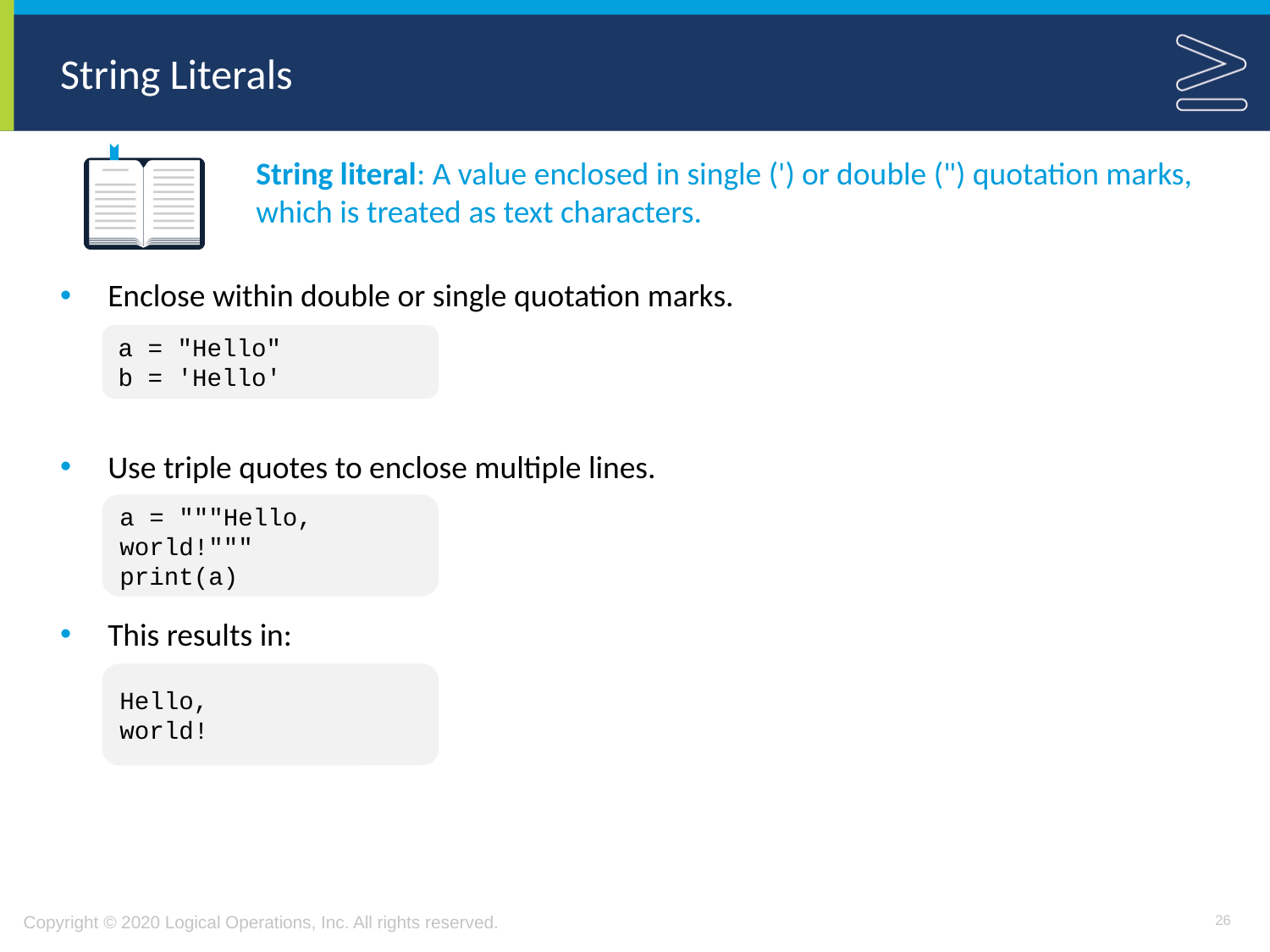

# String Literals
String literal: A value enclosed in single (') or double (") quotation marks, which is treated as text characters.
Enclose within double or single quotation marks.

Use triple quotes to enclose multiple lines.

This results in:

a = "Hello"
b = 'Hello'
a = """Hello,
world!"""
print(a)
Hello,
world!
26